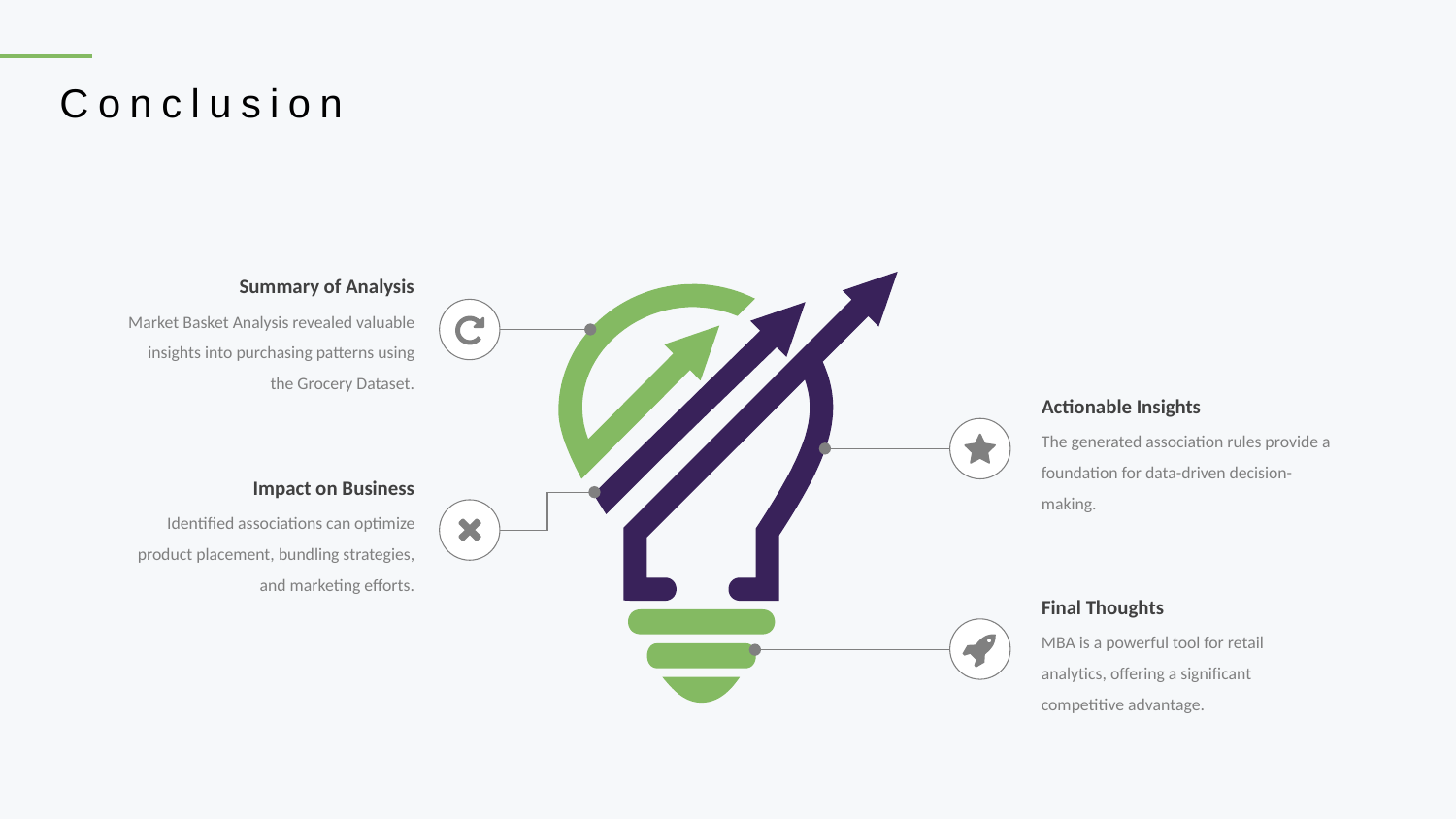

Conclusion
Summary of Analysis

Market Basket Analysis revealed valuable insights into purchasing patterns using the Grocery Dataset.

Actionable Insights
The generated association rules provide a foundation for data-driven decision-making.

Impact on Business
Identified associations can optimize product placement, bundling strategies, and marketing efforts.

Final Thoughts

MBA is a powerful tool for retail analytics, offering a significant competitive advantage.